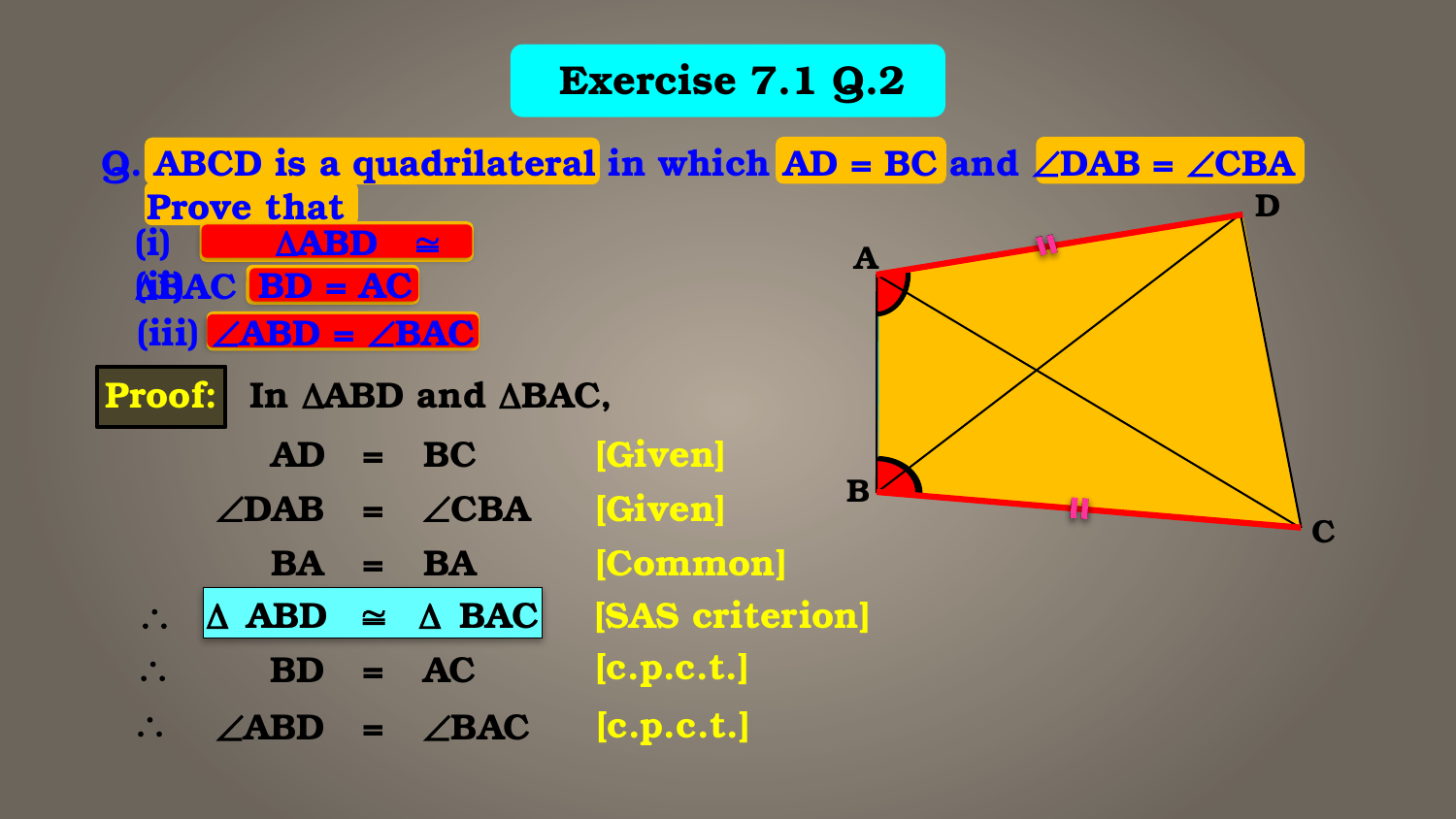

Exercise 7.1 Q.2
Q. ABCD is a quadrilateral in which AD = BC and ∠DAB = ∠CBA

 Prove that
D
A
B
C

(i)   ΔABD ≅  ΔBAC

(ii)      BD = AC

(iii) ∠ABD = ∠BAC

In ΔABD and ΔBAC,
Proof:

AD
=
BC
[Given]

∠DAB
=
∠CBA
[Given]
BA
=
BA
[Common]
∴
Δ ABD
≅
Δ BAC
[SAS criterion]

[c.p.c.t.]
∴
BD
=
AC
∴
[c.p.c.t.]
∠ABD
=
∠BAC